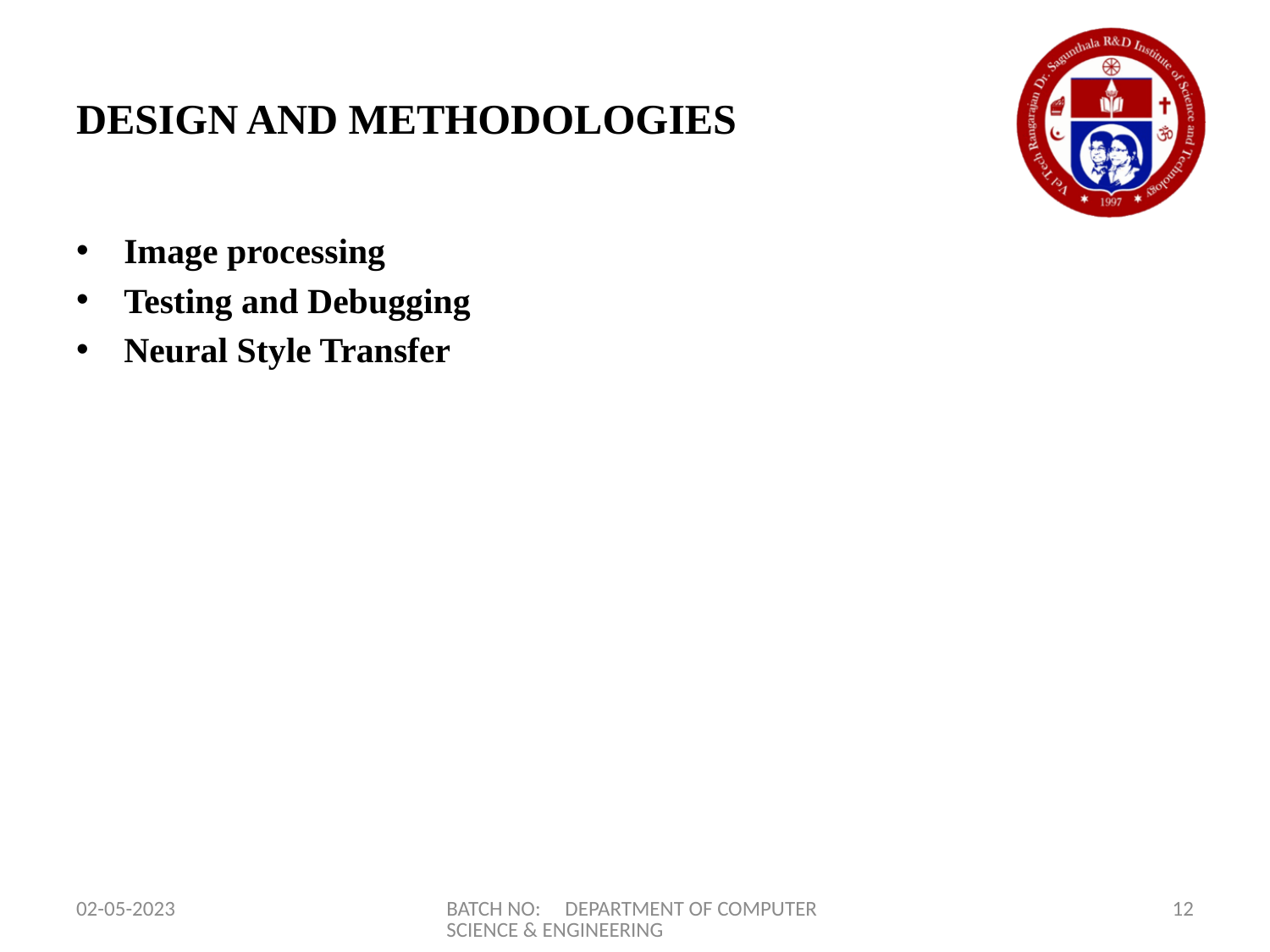

# DESIGN AND METHODOLOGIES
Image processing
Testing and Debugging
Neural Style Transfer
02-05-2023
BATCH NO:     DEPARTMENT OF COMPUTER SCIENCE & ENGINEERING
12